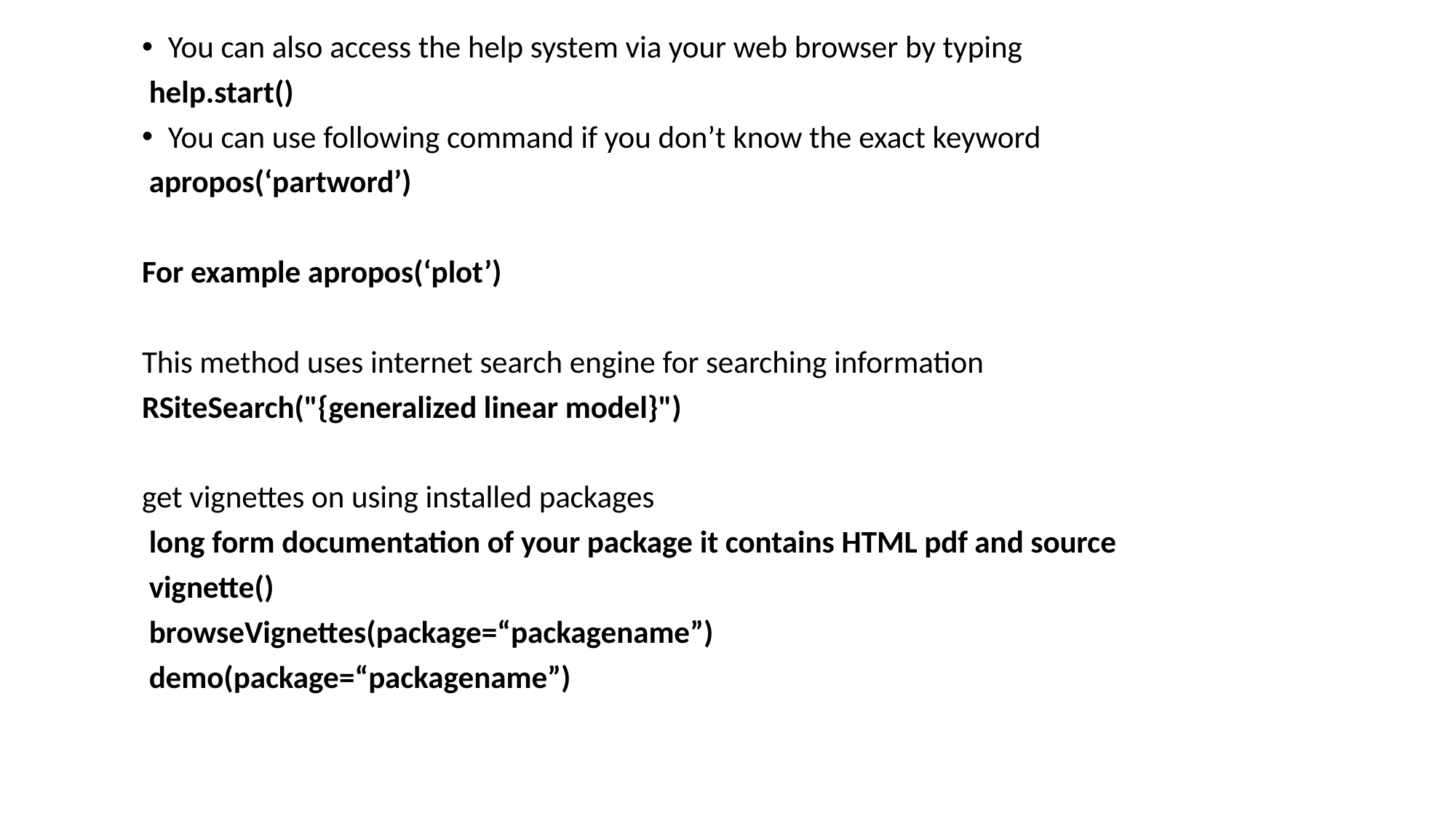

You can also access the help system via your web browser by typing
 help.start()
You can use following command if you don’t know the exact keyword
 apropos(‘partword’)

For example apropos(‘plot’)

This method uses internet search engine for searching information
RSiteSearch("{generalized linear model}")

get vignettes on using installed packages
 long form documentation of your package it contains HTML pdf and source
 vignette()
 browseVignettes(package=“packagename”)
 demo(package=“packagename”)